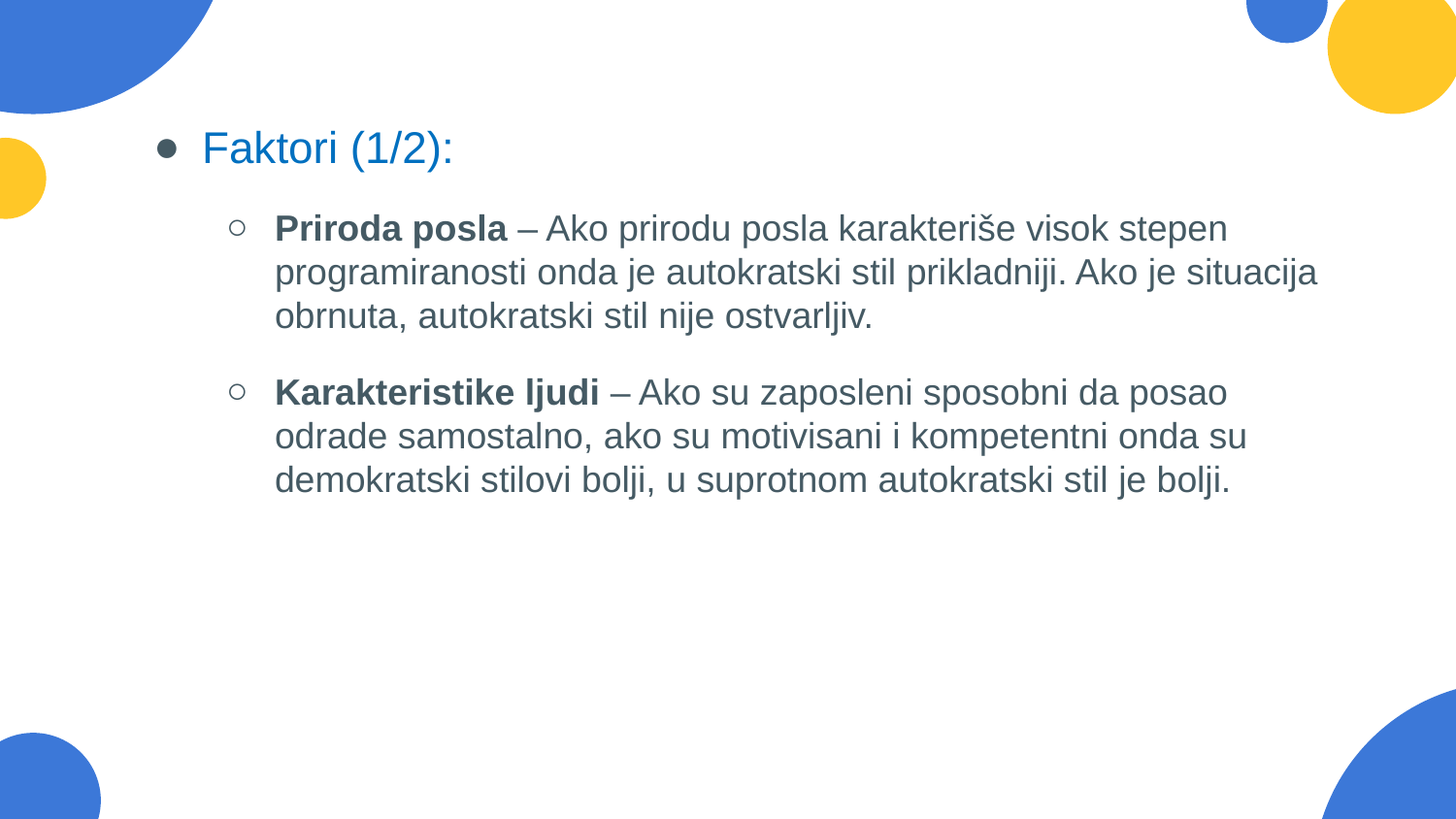

#
Faktori (1/2):
Priroda posla – Ako prirodu posla karakteriše visok stepen programiranosti onda je autokratski stil prikladniji. Ako je situacija obrnuta, autokratski stil nije ostvarljiv.
Karakteristike ljudi – Ako su zaposleni sposobni da posao odrade samostalno, ako su motivisani i kompetentni onda su demokratski stilovi bolji, u suprotnom autokratski stil je bolji.